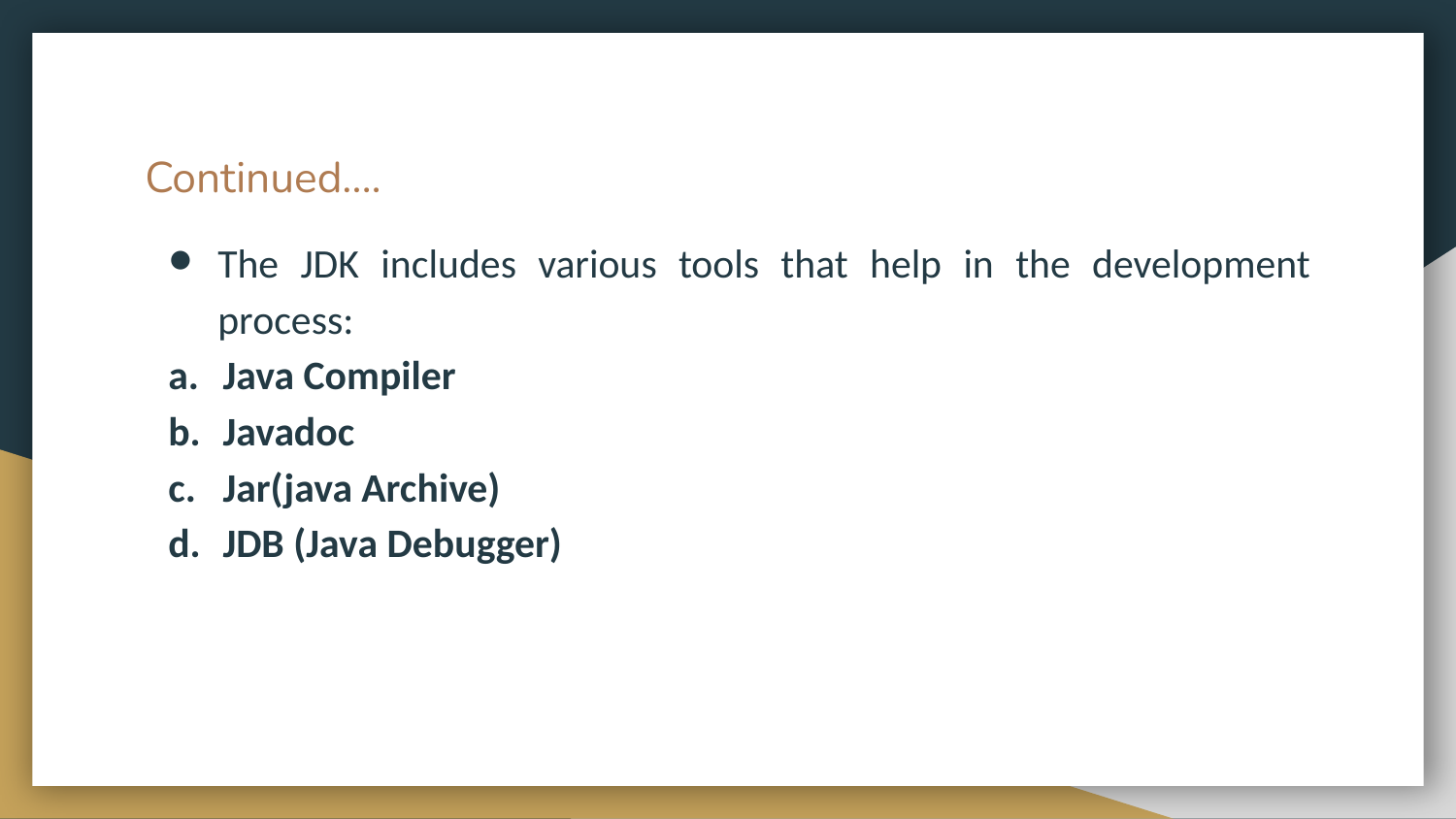

# Continued….
The JDK includes various tools that help in the development process:
Java Compiler
Javadoc
Jar(java Archive)
JDB (Java Debugger)